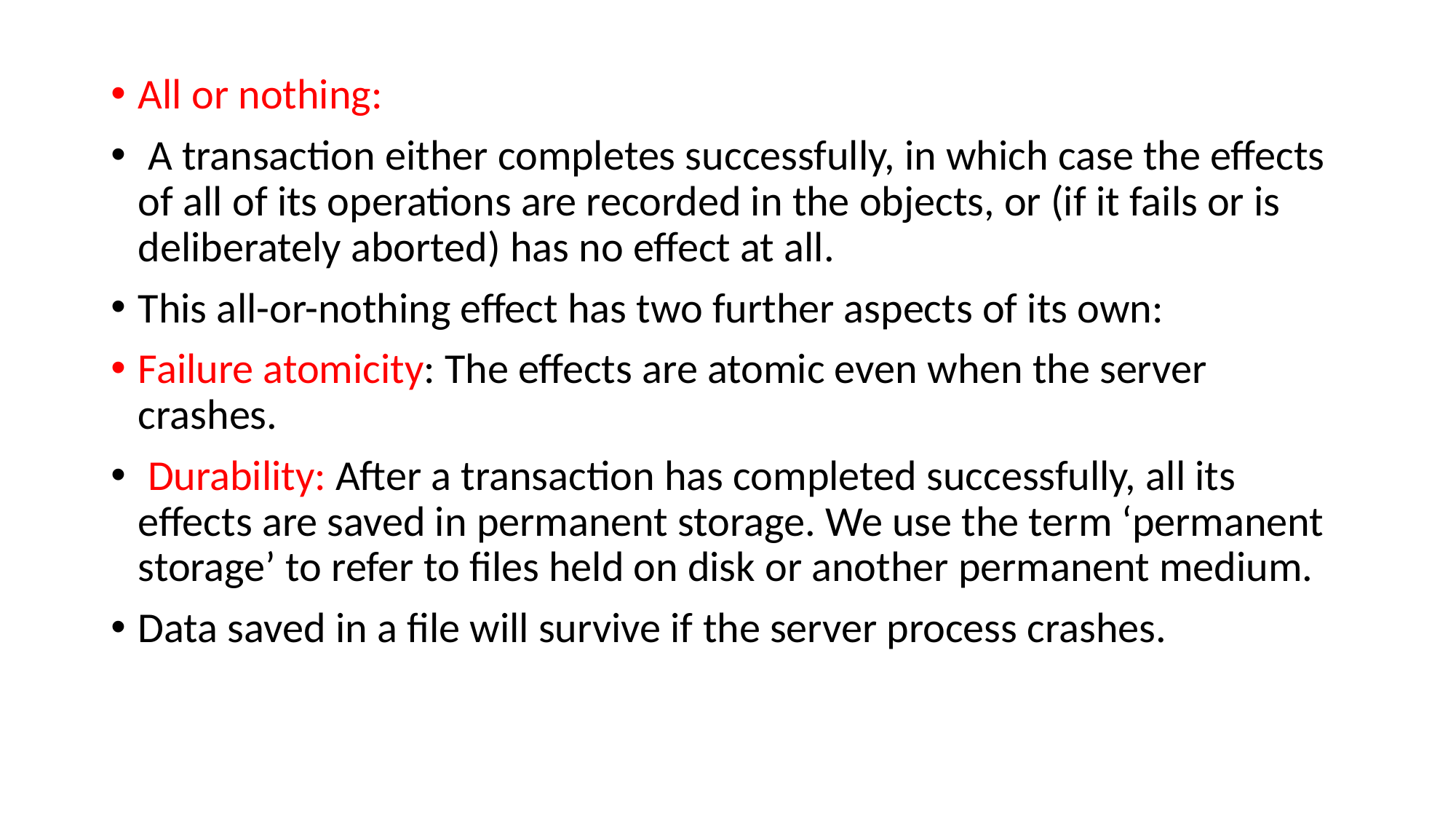

All or nothing:
 A transaction either completes successfully, in which case the effects of all of its operations are recorded in the objects, or (if it fails or is deliberately aborted) has no effect at all.
This all-or-nothing effect has two further aspects of its own:
Failure atomicity: The effects are atomic even when the server crashes.
 Durability: After a transaction has completed successfully, all its effects are saved in permanent storage. We use the term ‘permanent storage’ to refer to files held on disk or another permanent medium.
Data saved in a file will survive if the server process crashes.